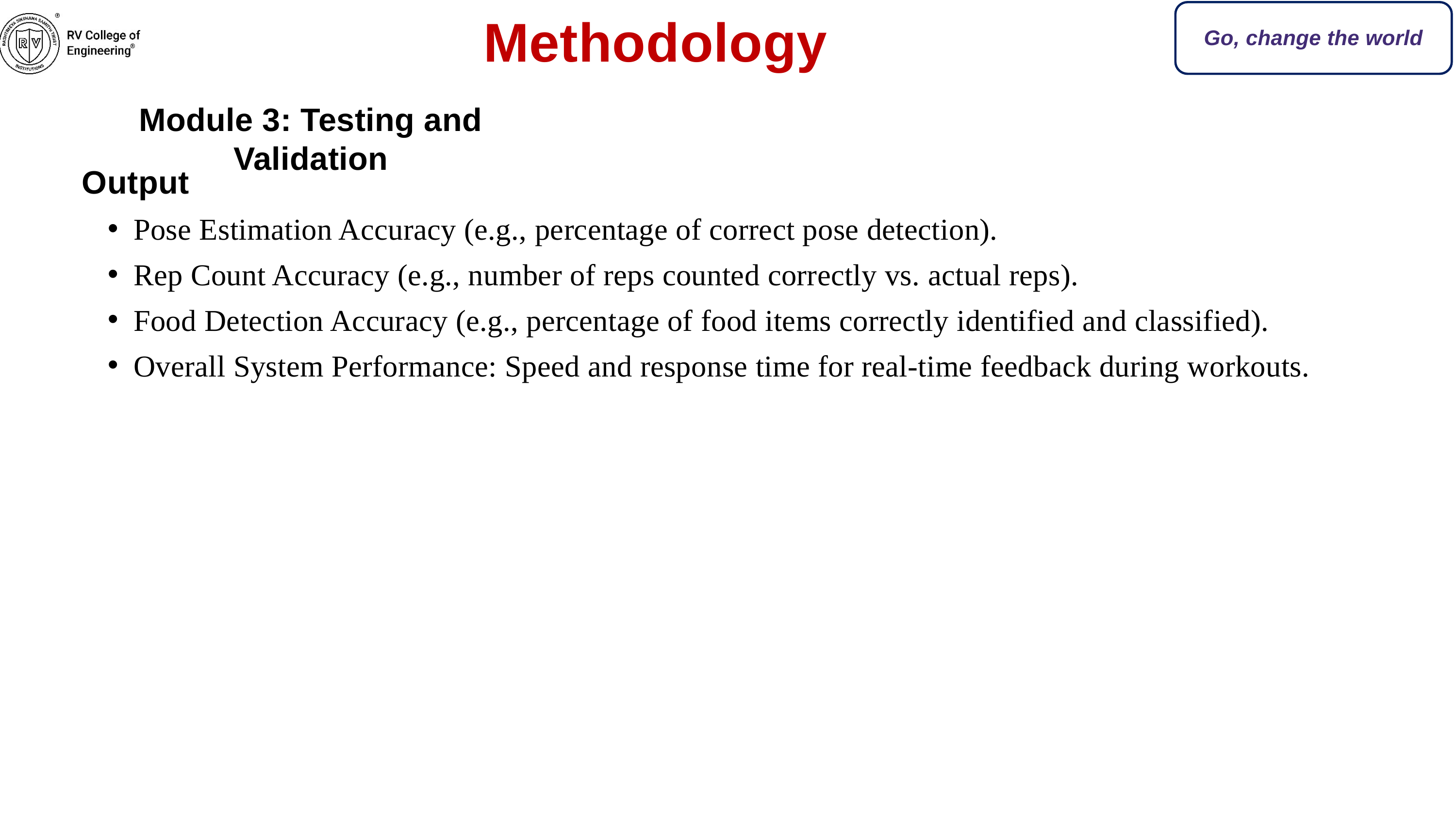

Methodology
Go, change the world
Module 3: Testing and Validation

Output
Pose Estimation Accuracy (e.g., percentage of correct pose detection).
Rep Count Accuracy (e.g., number of reps counted correctly vs. actual reps).
Food Detection Accuracy (e.g., percentage of food items correctly identified and classified).
Overall System Performance: Speed and response time for real-time feedback during workouts.